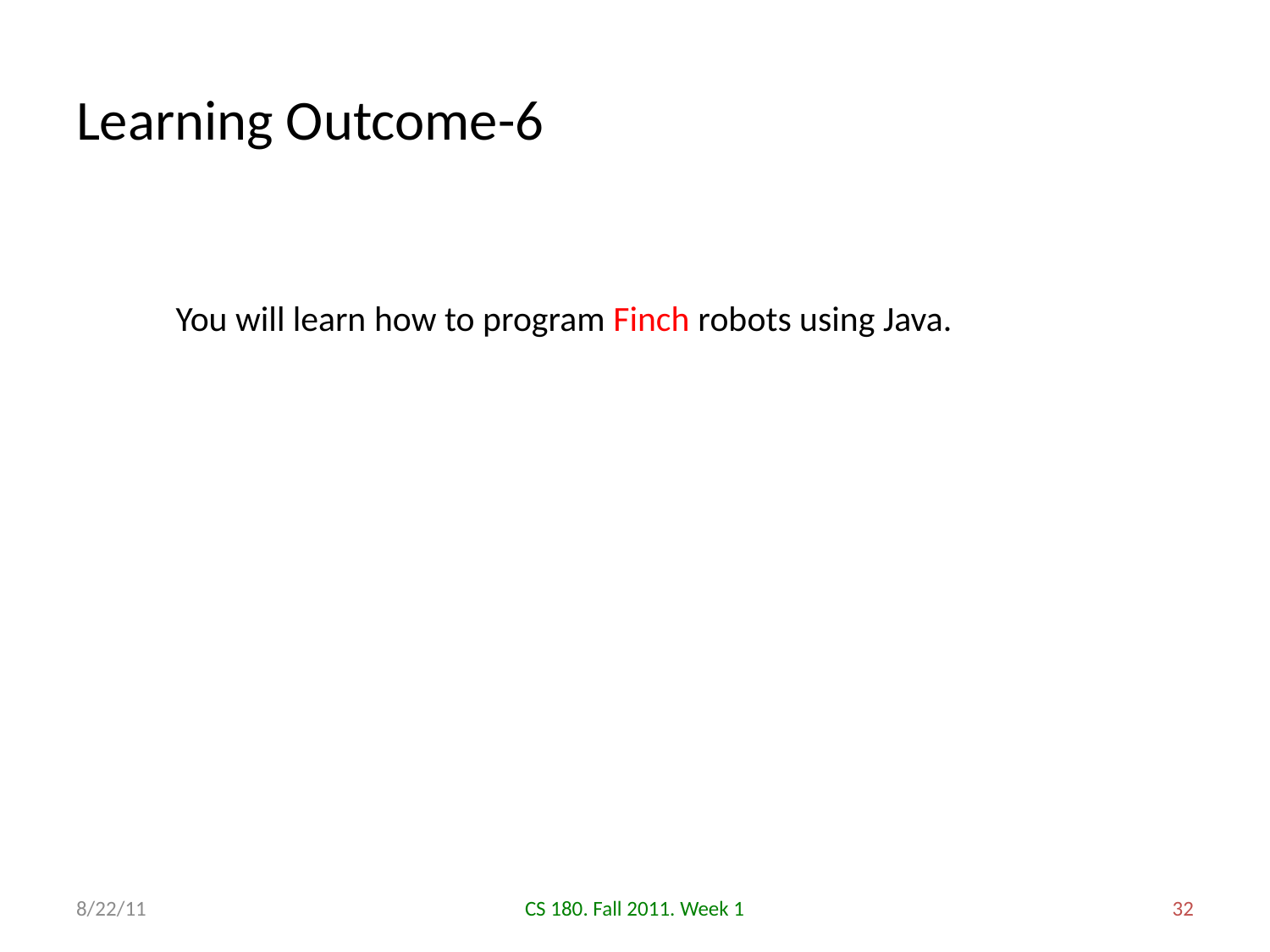

# Learning Outcome-6
You will learn how to program Finch robots using Java.
8/22/11
CS 180. Fall 2011. Week 1
32